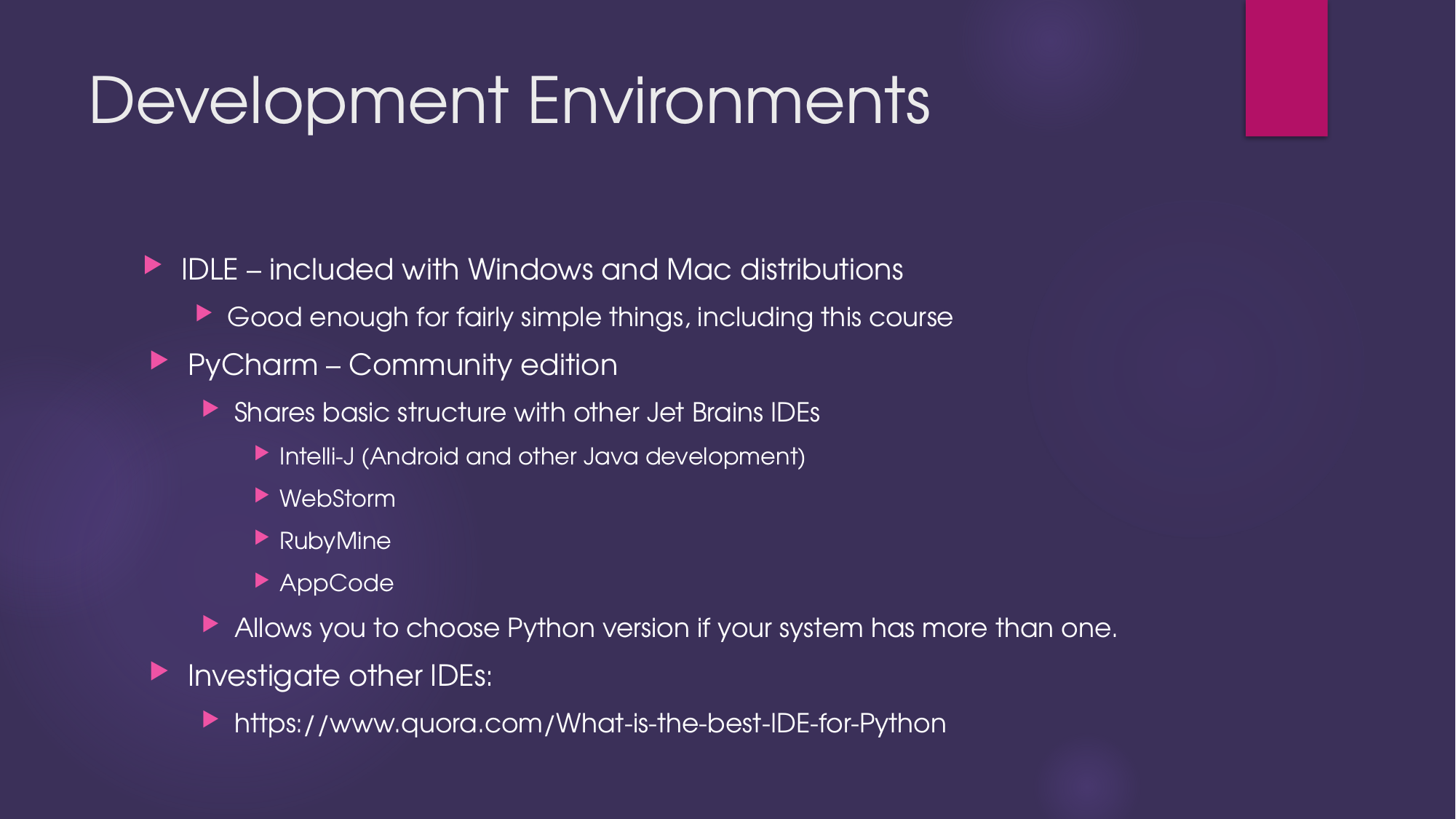

# Development Environments
IDLE – included with Windows and Mac distributions
Good enough for fairly simple things, including this course
PyCharm – Community edition
Shares basic structure with other Jet Brains IDEs
Intelli-J (Android and other Java development)
WebStorm
RubyMine
AppCode
Allows you to choose Python version if your system has more than one.
Investigate other IDEs:
https://www.quora.com/What-is-the-best-IDE-for-Python